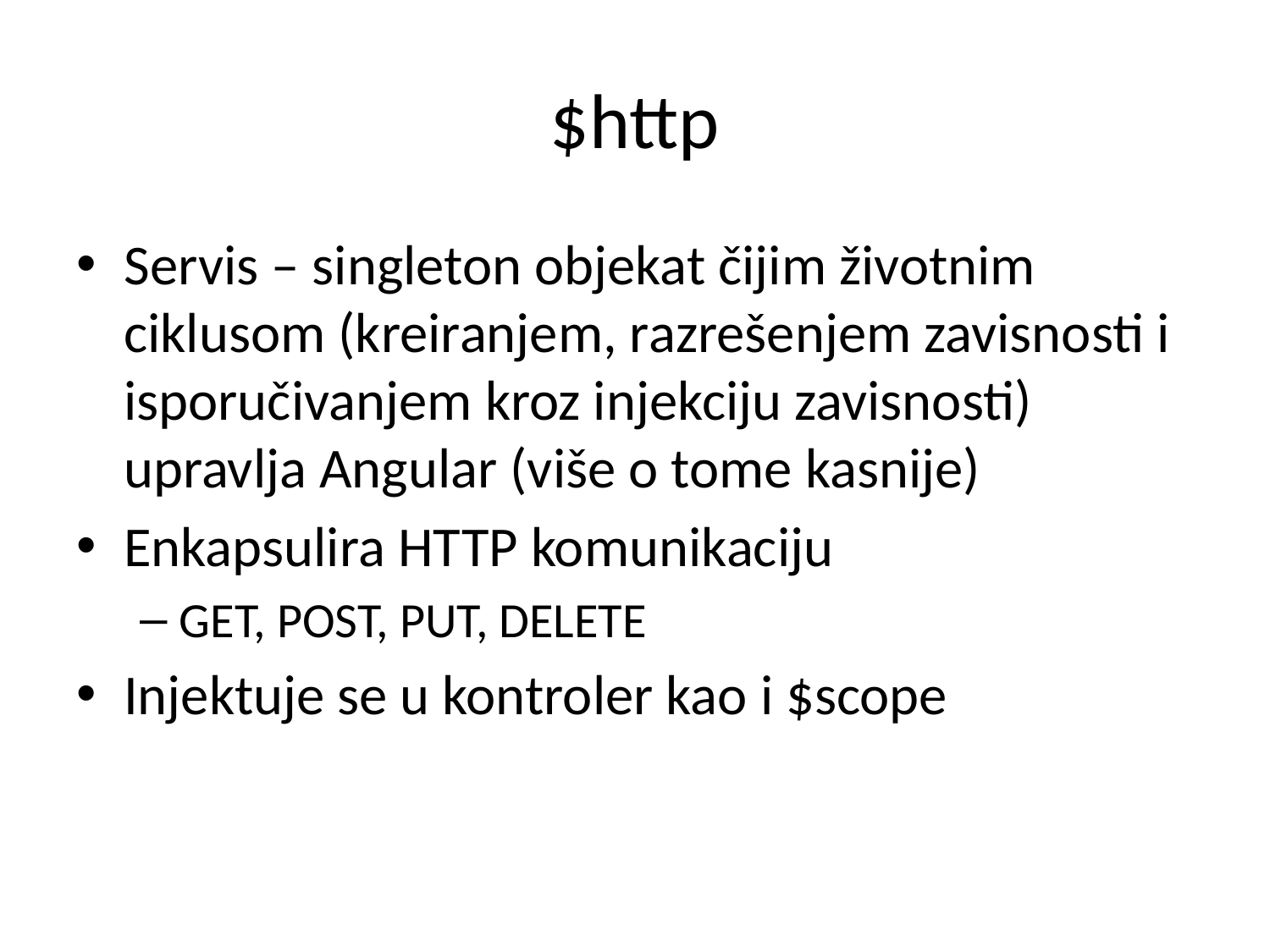

# $http
Servis – singleton objekat čijim životnim ciklusom (kreiranjem, razrešenjem zavisnosti i isporučivanjem kroz injekciju zavisnosti) upravlja Angular (više o tome kasnije)
Enkapsulira HTTP komunikaciju
GET, POST, PUT, DELETE
Injektuje se u kontroler kao i $scope